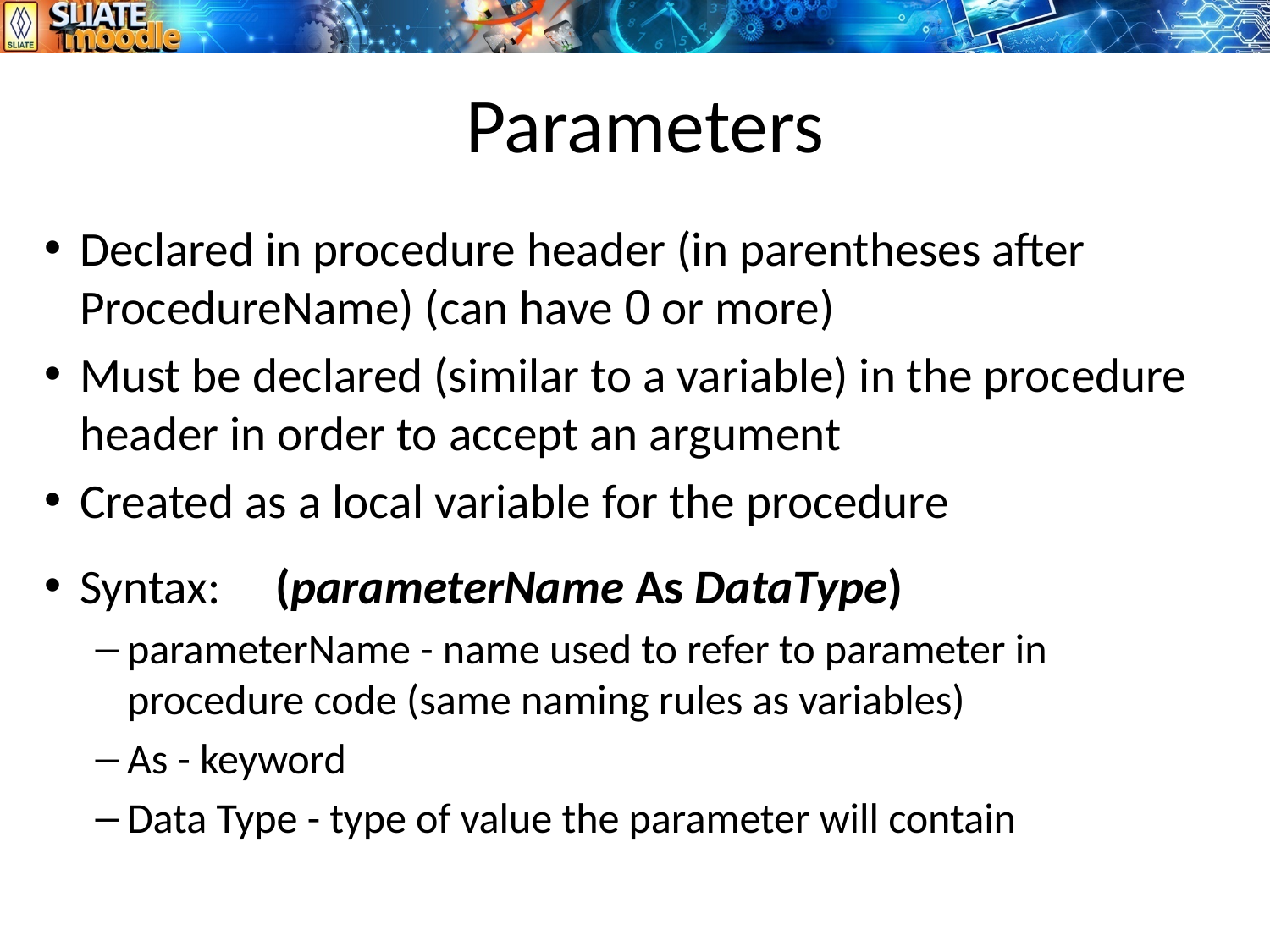

# Parameters
Declared in procedure header (in parentheses after ProcedureName) (can have 0 or more)
Must be declared (similar to a variable) in the procedure header in order to accept an argument
Created as a local variable for the procedure

Syntax:     (parameterName As DataType)
parameterName - name used to refer to parameter in procedure code (same naming rules as variables)
As - keyword
Data Type - type of value the parameter will contain